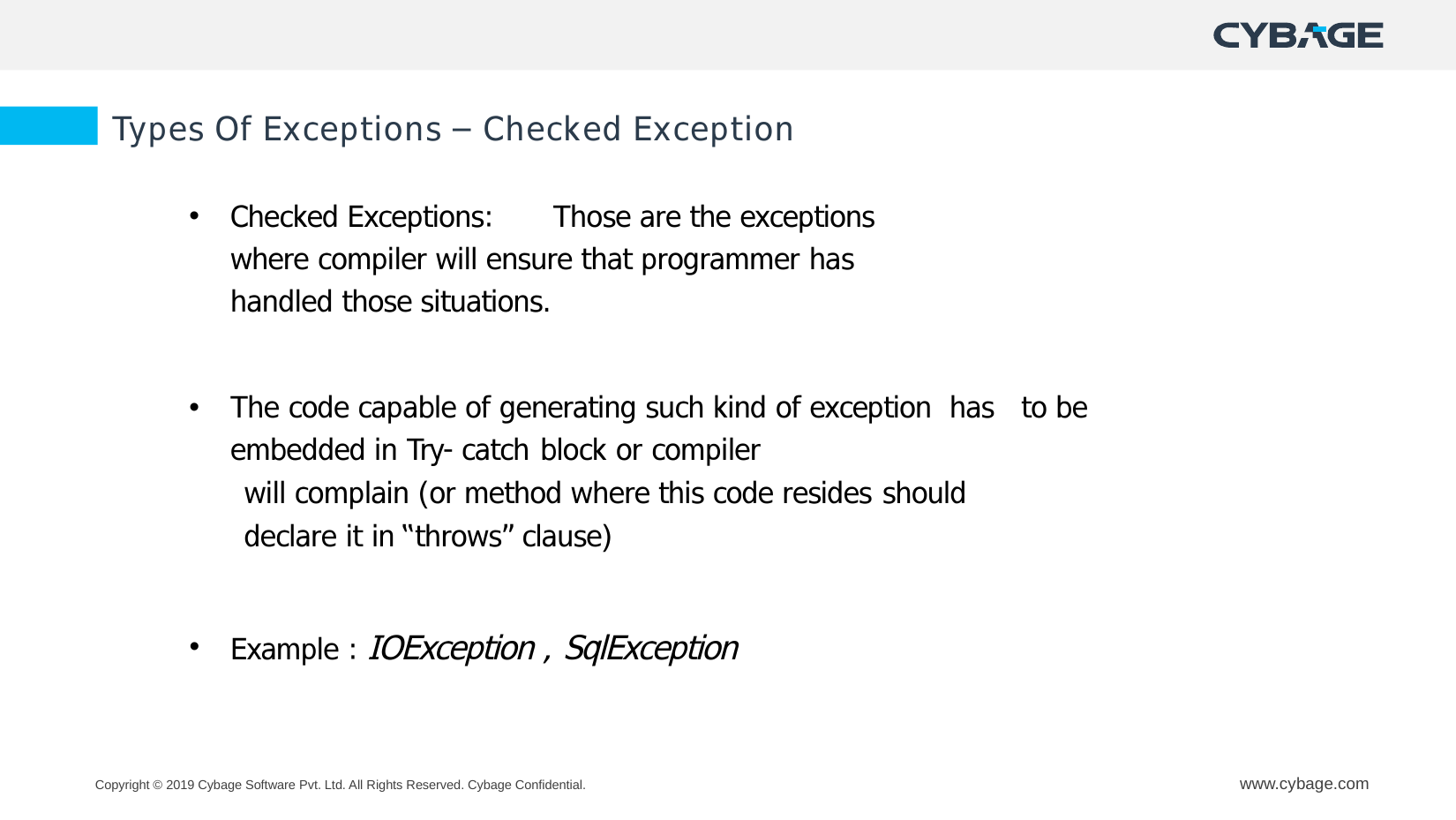

Types Of Exceptions – Checked Exception

Checked Exceptions:	Those are the exceptions  where compiler will ensure that programmer has  handled those situations.
The code capable of generating such kind of exception  has   to be  embedded in Try- catch block or compiler
     will complain (or method where this code resides should
     declare it in “throws” clause)
Example : IOException , SqlException